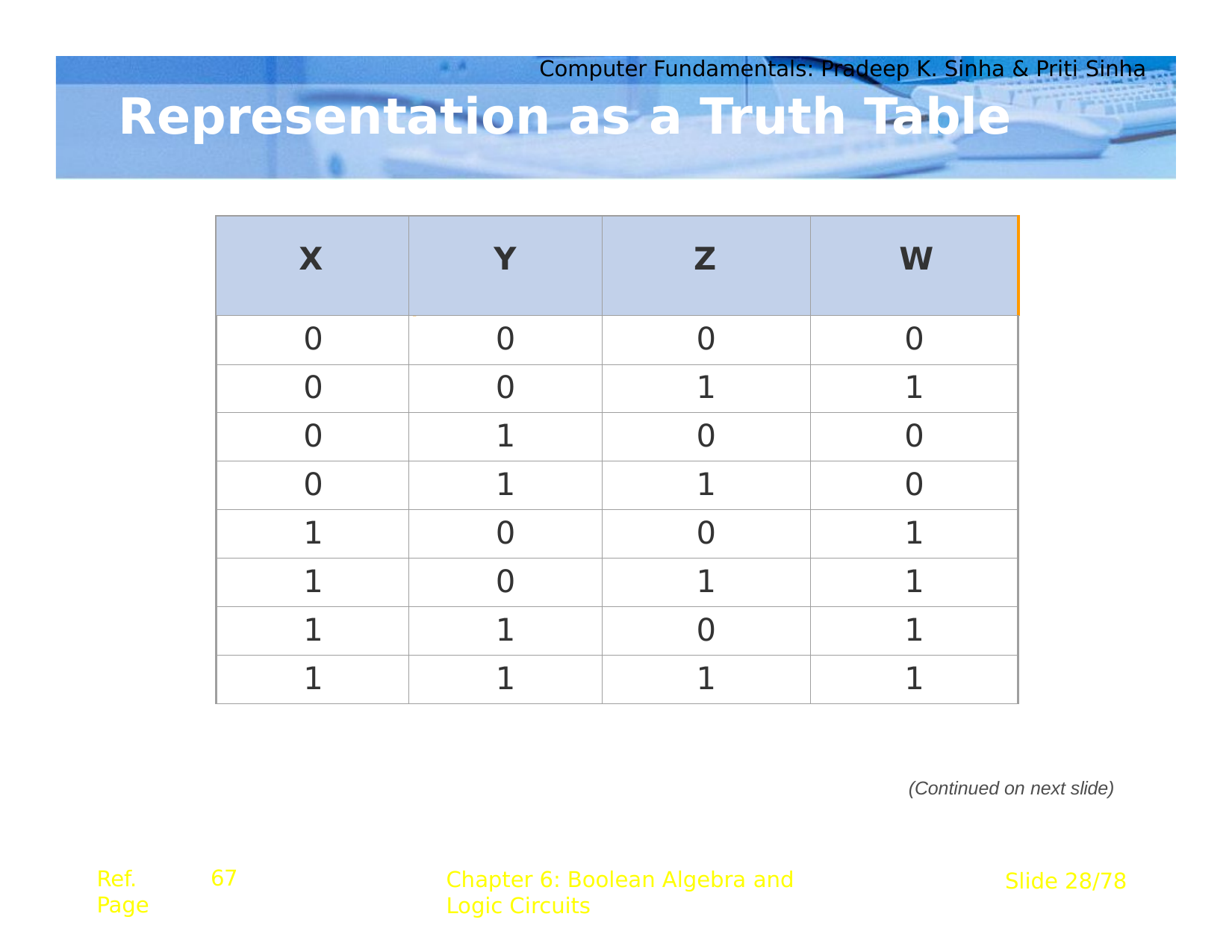

Computer Fundamentals: Pradeep K. Sinha & Priti Sinha
# Representation as a Truth Table
| X | Y | Z | W |
| --- | --- | --- | --- |
| 0 | 0 | 0 | 0 |
| 0 | 0 | 1 | 1 |
| 0 | 1 | 0 | 0 |
| 0 | 1 | 1 | 0 |
| 1 | 0 | 0 | 1 |
| 1 | 0 | 1 | 1 |
| 1 | 1 | 0 | 1 |
| 1 | 1 | 1 | 1 |

(Continued on next slide)
67
Ref. Page
Chapter 6: Boolean Algebra and Logic Circuits
Slide 28/78